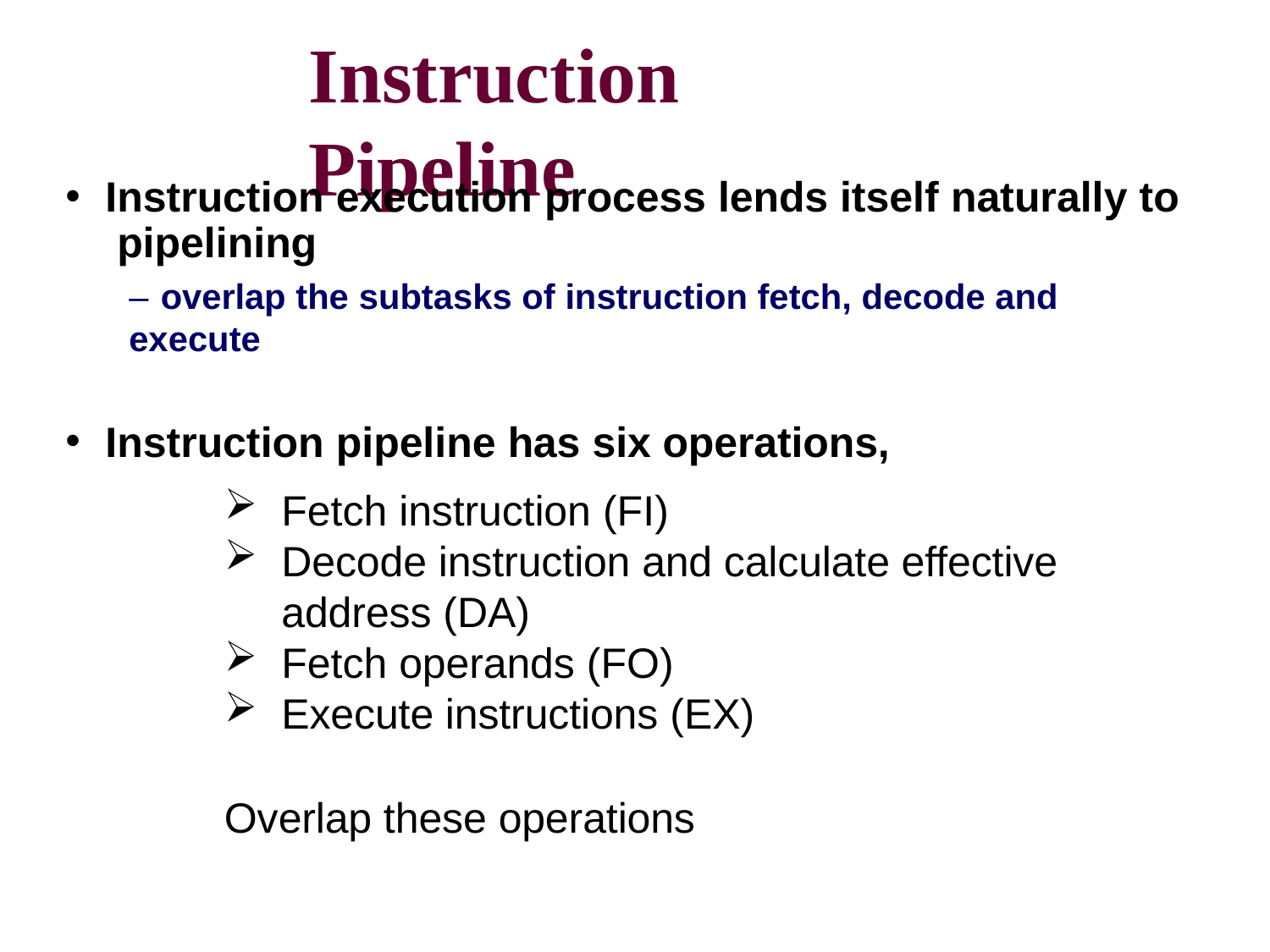

# Instruction Pipeline
Instruction execution process lends itself naturally to  pipelining
– overlap the subtasks of instruction fetch, decode and execute

Instruction pipeline has six operations,
Fetch instruction (FI)
Decode instruction and calculate effective address (DA)
Fetch operands (FO)
Execute instructions (EX)

Overlap these operations

CS211 8